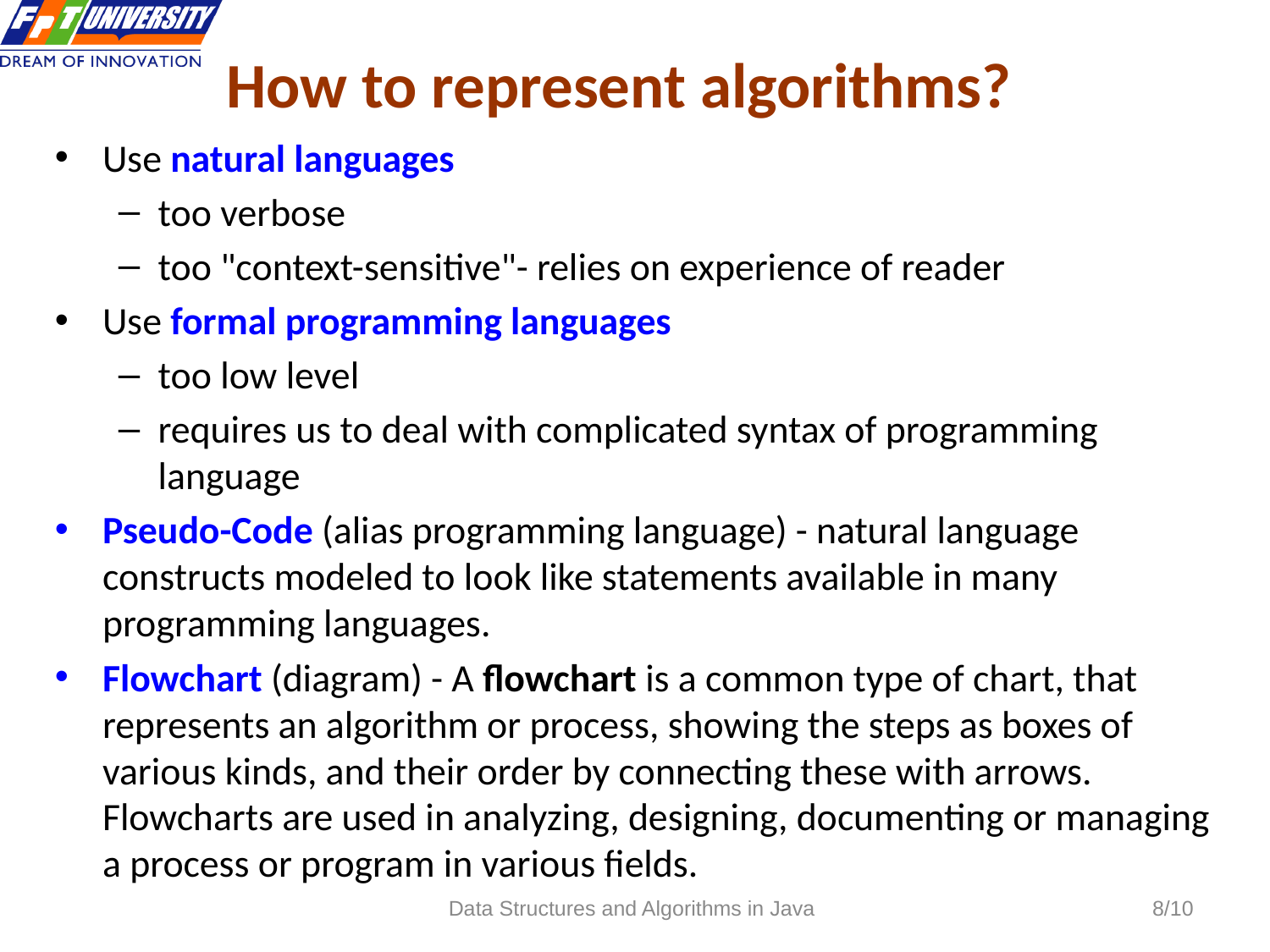

# How to represent algorithms?
Use natural languages
too verbose
too "context-sensitive"- relies on experience of reader
Use formal programming languages
too low level
requires us to deal with complicated syntax of programming language
Pseudo-Code (alias programming language) - natural language constructs modeled to look like statements available in many programming languages.
Flowchart (diagram) - A flowchart is a common type of chart, that represents an algorithm or process, showing the steps as boxes of various kinds, and their order by connecting these with arrows. Flowcharts are used in analyzing, designing, documenting or managing a process or program in various fields.
Data Structures and Algorithms in Java
8/10